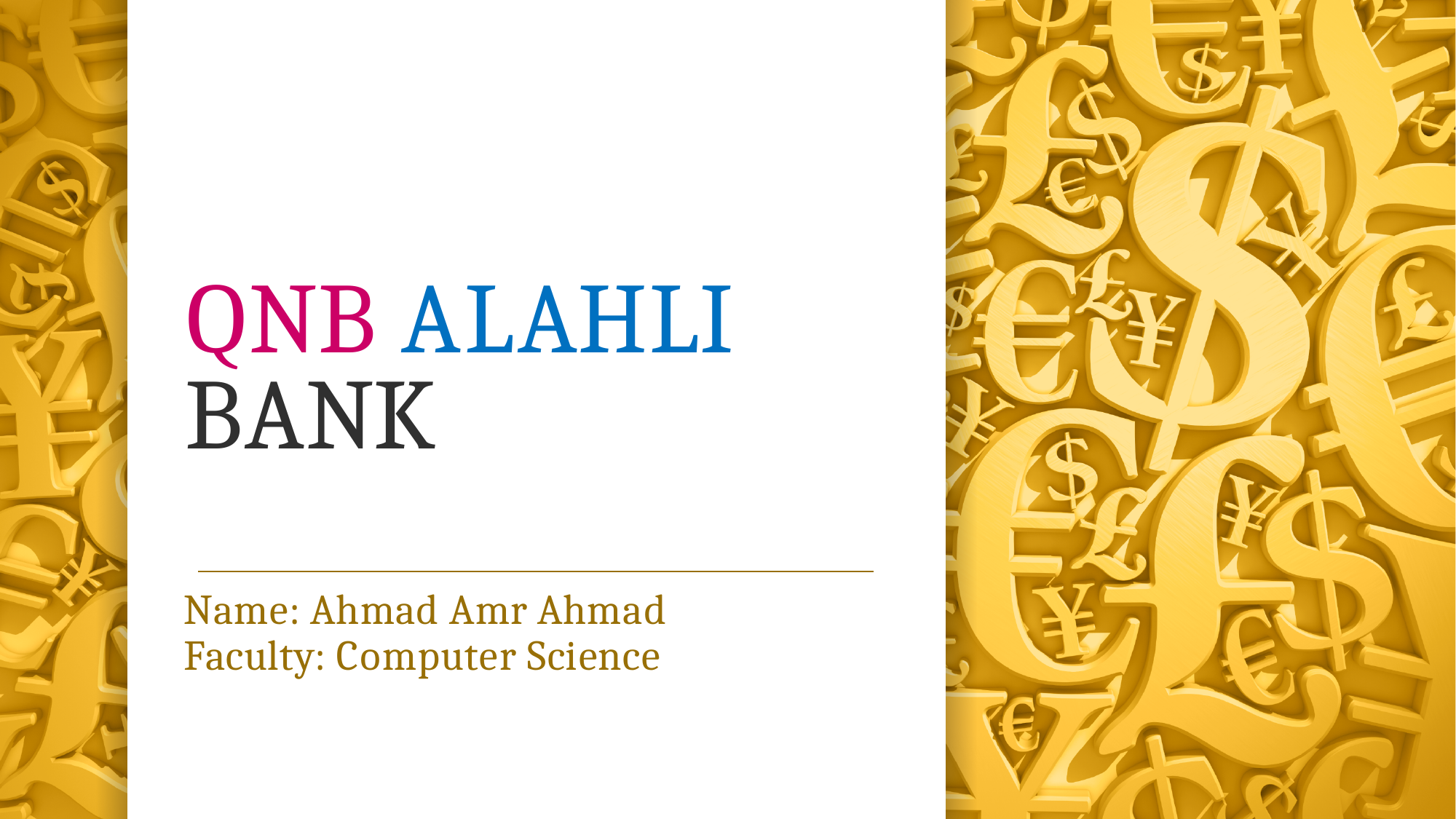

# QNB ALAHLI BANK
Name: Ahmad Amr Ahmad
Faculty: Computer Science